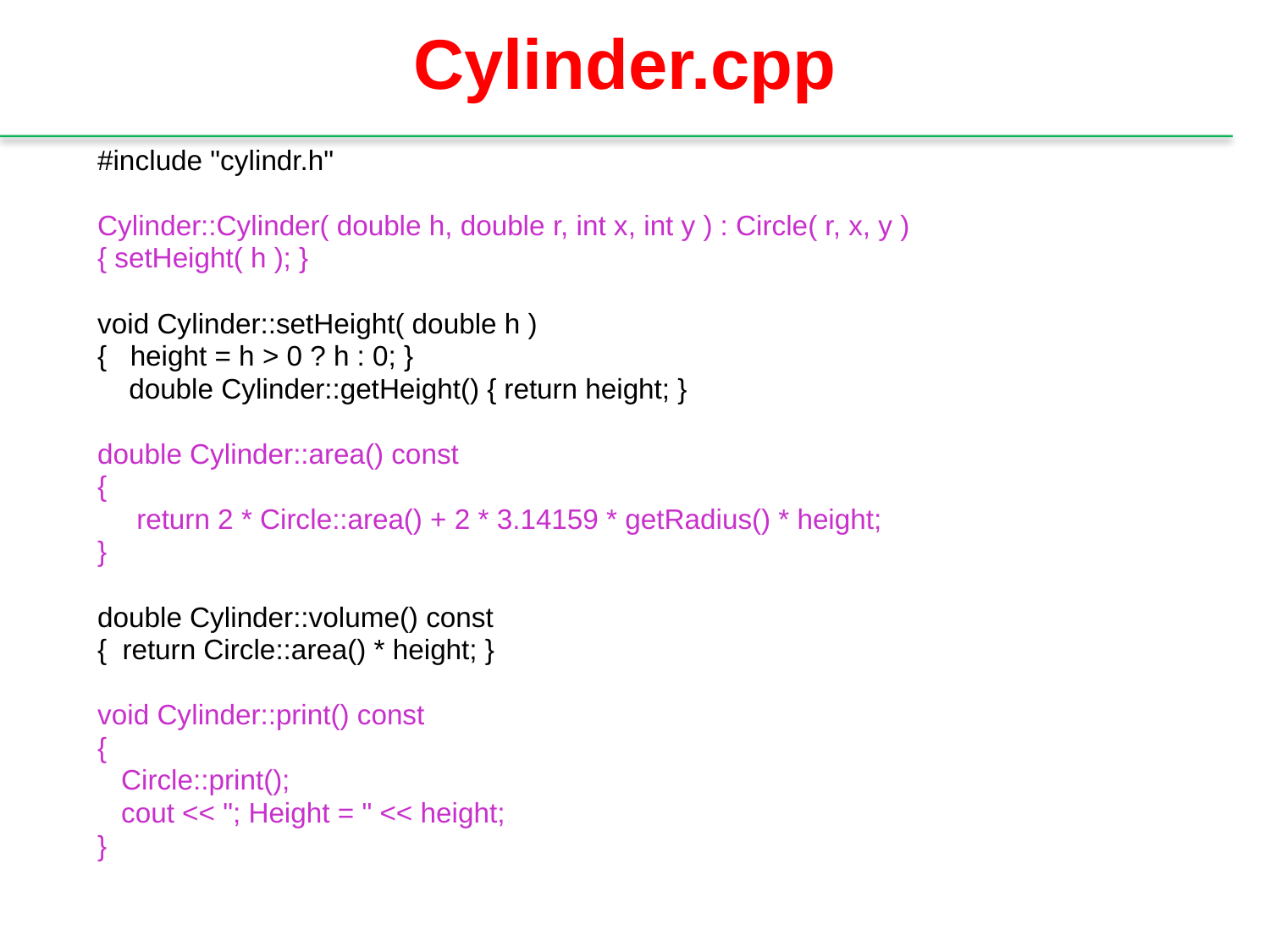

# Cylinder.cpp
#include "cylindr.h"

Cylinder::Cylinder( double h, double r, int x, int y ) : Circle( r, x, y )
{ setHeight( h ); }

void Cylinder::setHeight( double h )
{   height = h > 0 ? h : 0; }
    double Cylinder::getHeight() { return height; }

double Cylinder::area() const
{
     return 2 * Circle::area() + 2 * 3.14159 * getRadius() * height;
}

double Cylinder::volume() const
{  return Circle::area() * height; }

void Cylinder::print() const
{
   Circle::print();
   cout << "; Height = " << height;
}